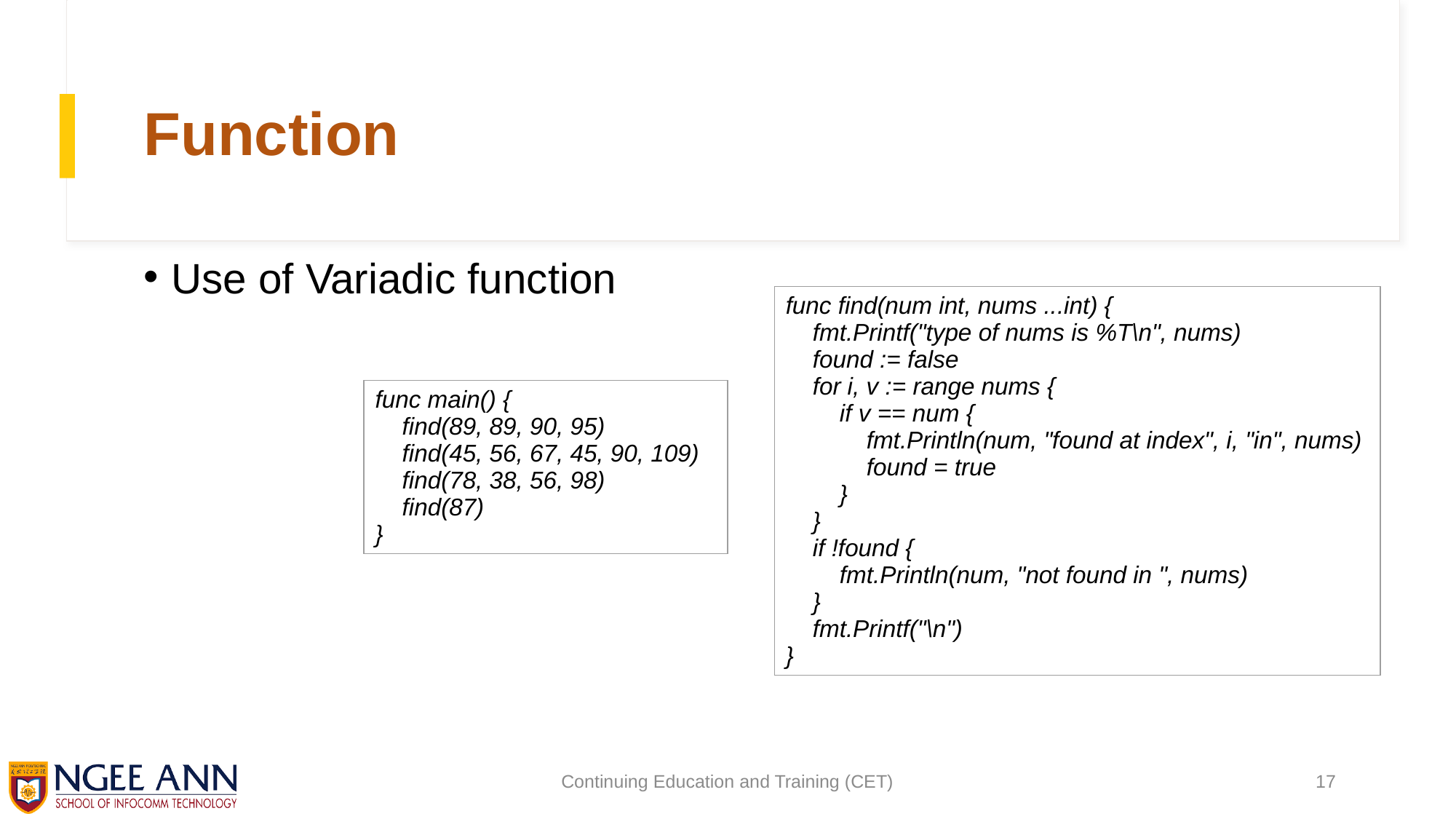

# Function
Use of Variadic function

| func find(num int, nums ...int) {     fmt.Printf("type of nums is %T\n", nums)     found := false     for i, v := range nums {         if v == num {             fmt.Println(num, "found at index", i, "in", nums)             found = true         }     }     if !found {         fmt.Println(num, "not found in ", nums)     }     fmt.Printf("\n") } |
| --- |
| func main() {     find(89, 89, 90, 95)     find(45, 56, 67, 45, 90, 109)     find(78, 38, 56, 98)     find(87) } |
| --- |

Continuing Education and Training (CET)
17